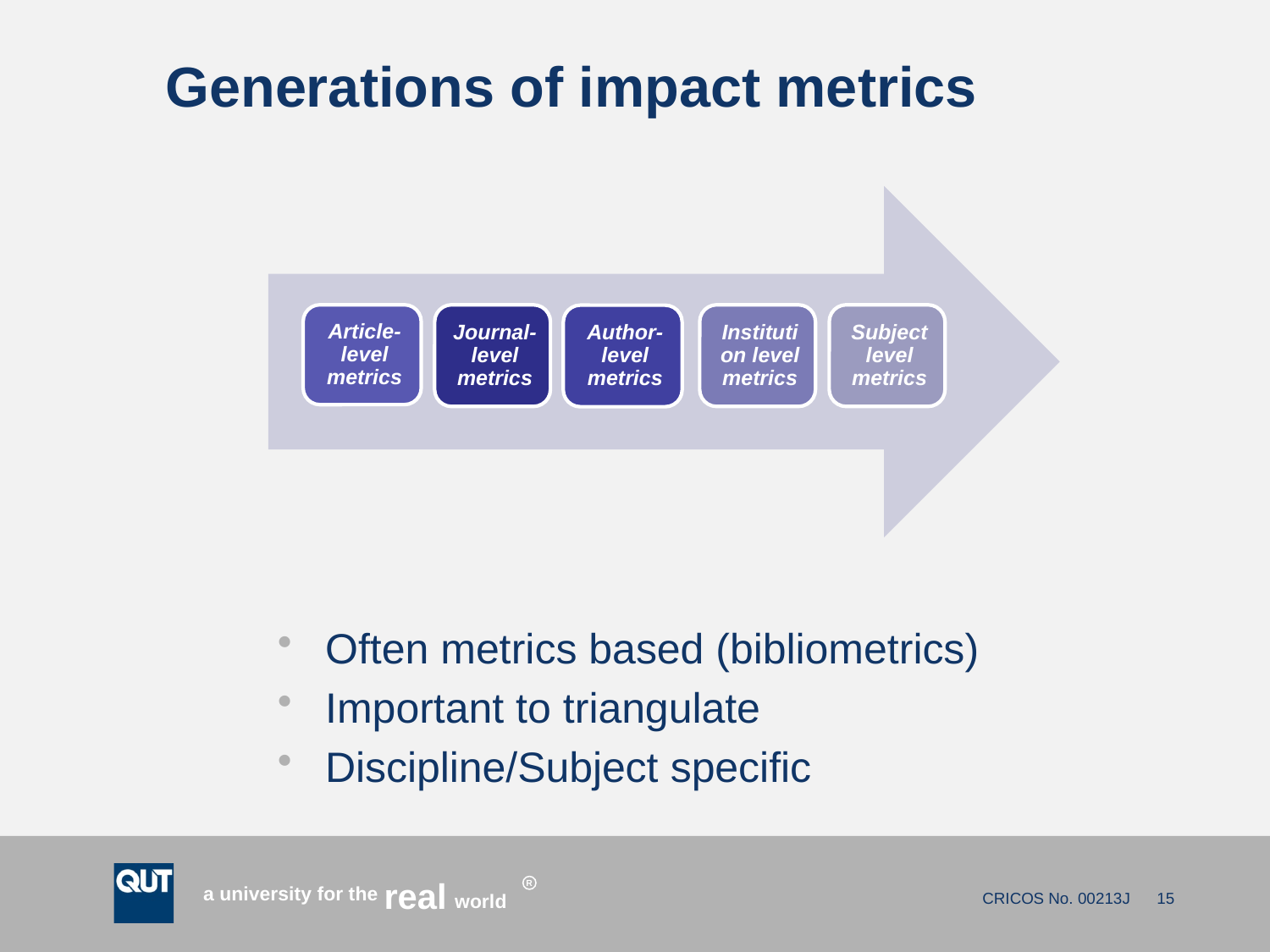

# Generations of impact metrics
Journal-level metrics
Author-level metrics
Article-level metrics
Institution level metrics
Subject level metrics

Often metrics based (bibliometrics)
Important to triangulate
Discipline/Subject specific